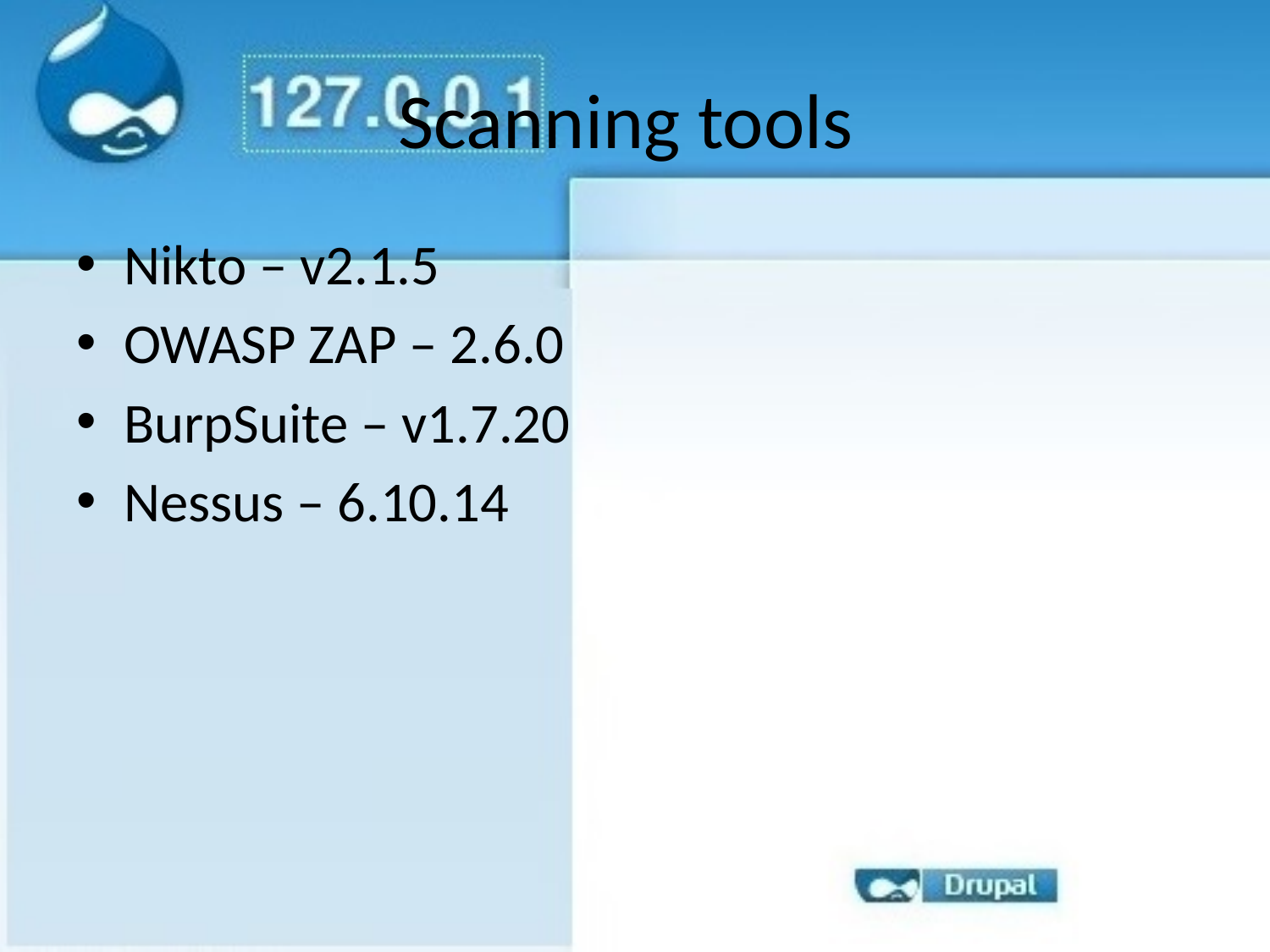

# Scanning tools
Nikto – v2.1.5
OWASP ZAP – 2.6.0
BurpSuite – v1.7.20
Nessus – 6.10.14